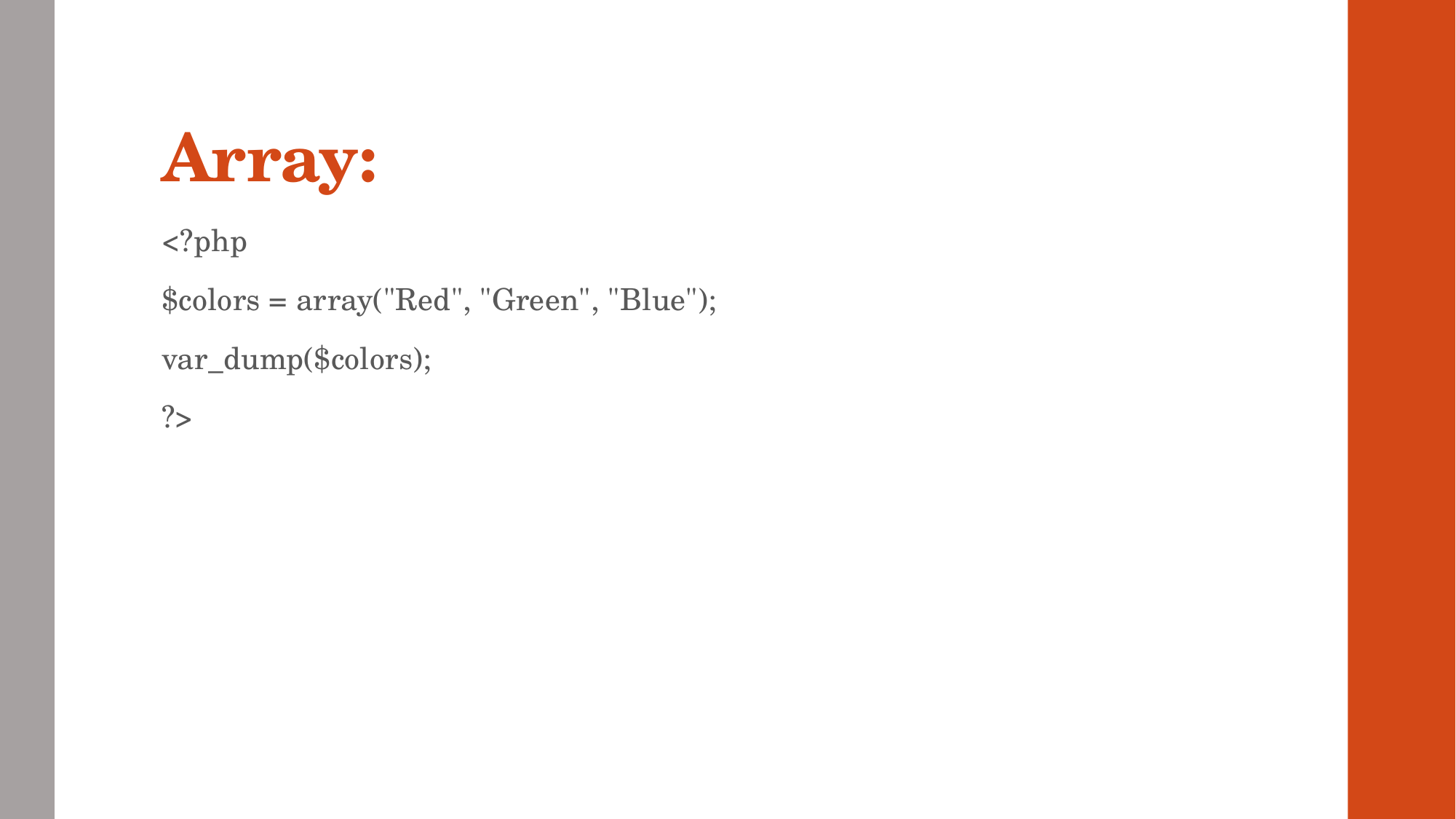

# Array:
<?php
$colors = array("Red", "Green", "Blue");
var_dump($colors);
?>